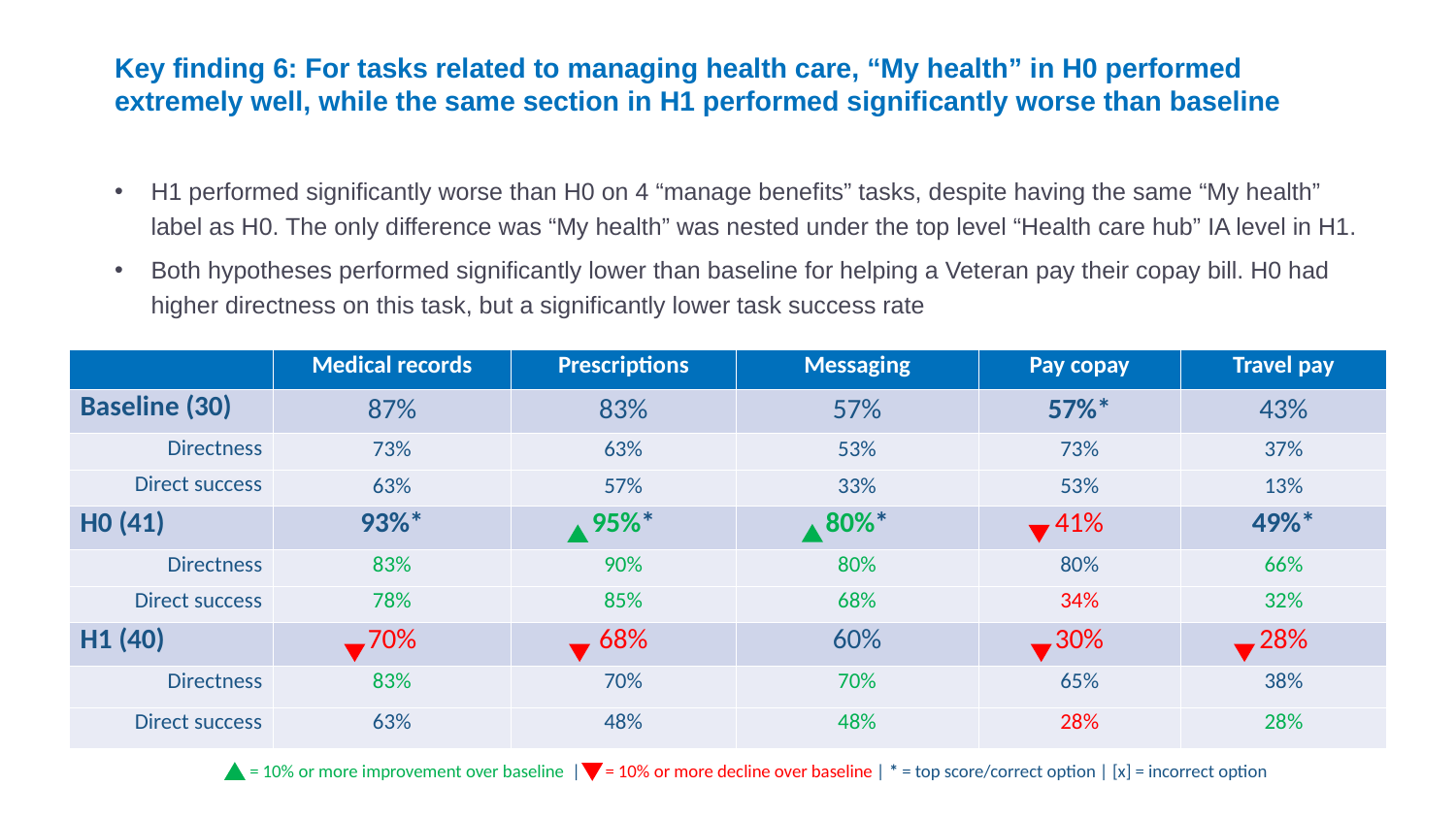

# Key finding 6: For tasks related to managing health care, “My health” in H0 performed extremely well, while the same section in H1 performed significantly worse than baseline
H1 performed significantly worse than H0 on 4 “manage benefits” tasks, despite having the same “My health” label as H0. The only difference was “My health” was nested under the top level “Health care hub” IA level in H1.
Both hypotheses performed significantly lower than baseline for helping a Veteran pay their copay bill. H0 had higher directness on this task, but a significantly lower task success rate

|  | Medical records | Prescriptions | Messaging | Pay copay | Travel pay |
| --- | --- | --- | --- | --- | --- |
| Baseline (30) | 87% | 83% | 57% | 57%\* | 43% |
| Directness | 73% | 63% | 53% | 73% | 37% |
| Direct success | 63% | 57% | 33% | 53% | 13% |
| H0 (41) | 93%\* | 95%\* | 80%\* | 41% | 49%\* |
| Directness | 83% | 90% | 80% | 80% | 66% |
| Direct success | 78% | 85% | 68% | 34% | 32% |
| H1 (40) | 70% | 68% | 60% | 30% | 28% |
| Directness | 83% | 70% | 70% | 65% | 38% |
| Direct success | 63% | 48% | 48% | 28% | 28% |

= 10% or more improvement over baseline  |      = 10% or more decline over baseline | * = top score/correct option | [x] = incorrect option